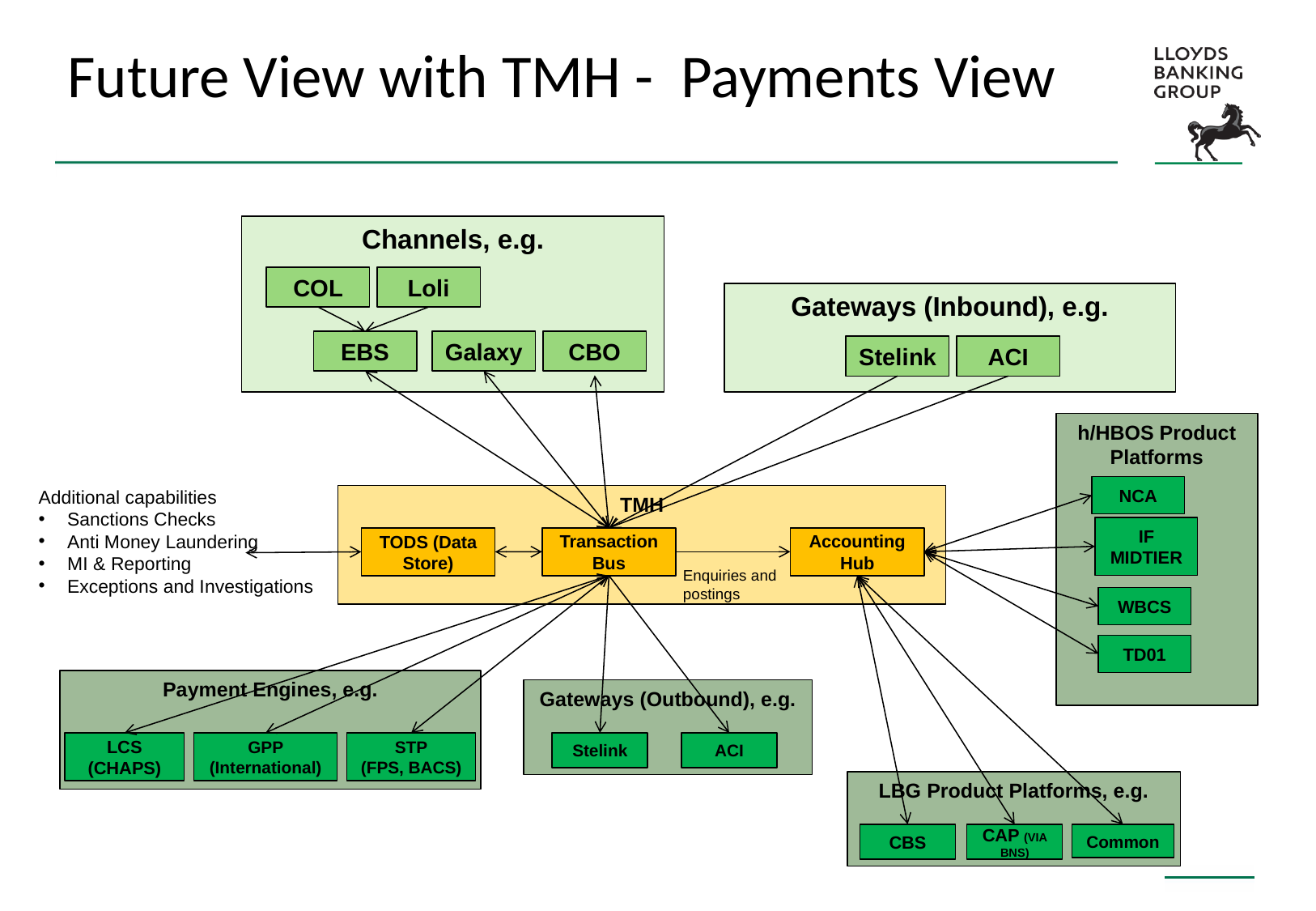

# Future View with TMH -  Payments View
Channels, e.g.
COL
Loli
Gateways (Inbound), e.g.
EBS
Galaxy
CBO
Stelink
ACI
h/HBOS Product Platforms
NCA
Additional capabilities
Sanctions Checks
Anti Money Laundering
MI & Reporting
Exceptions and Investigations
TMH
IF MIDTIER
Transaction Bus
Accounting Hub
TODS (Data Store)
Enquiries and postings
WBCS
TD01
Payment Engines, e.g.
Gateways (Outbound), e.g.
GPP
(International)
STP
(FPS, BACS)
Stelink
ACI
LCS (CHAPS)
LBG Product Platforms, e.g.
CBS
CAP (VIA BNS)
Common